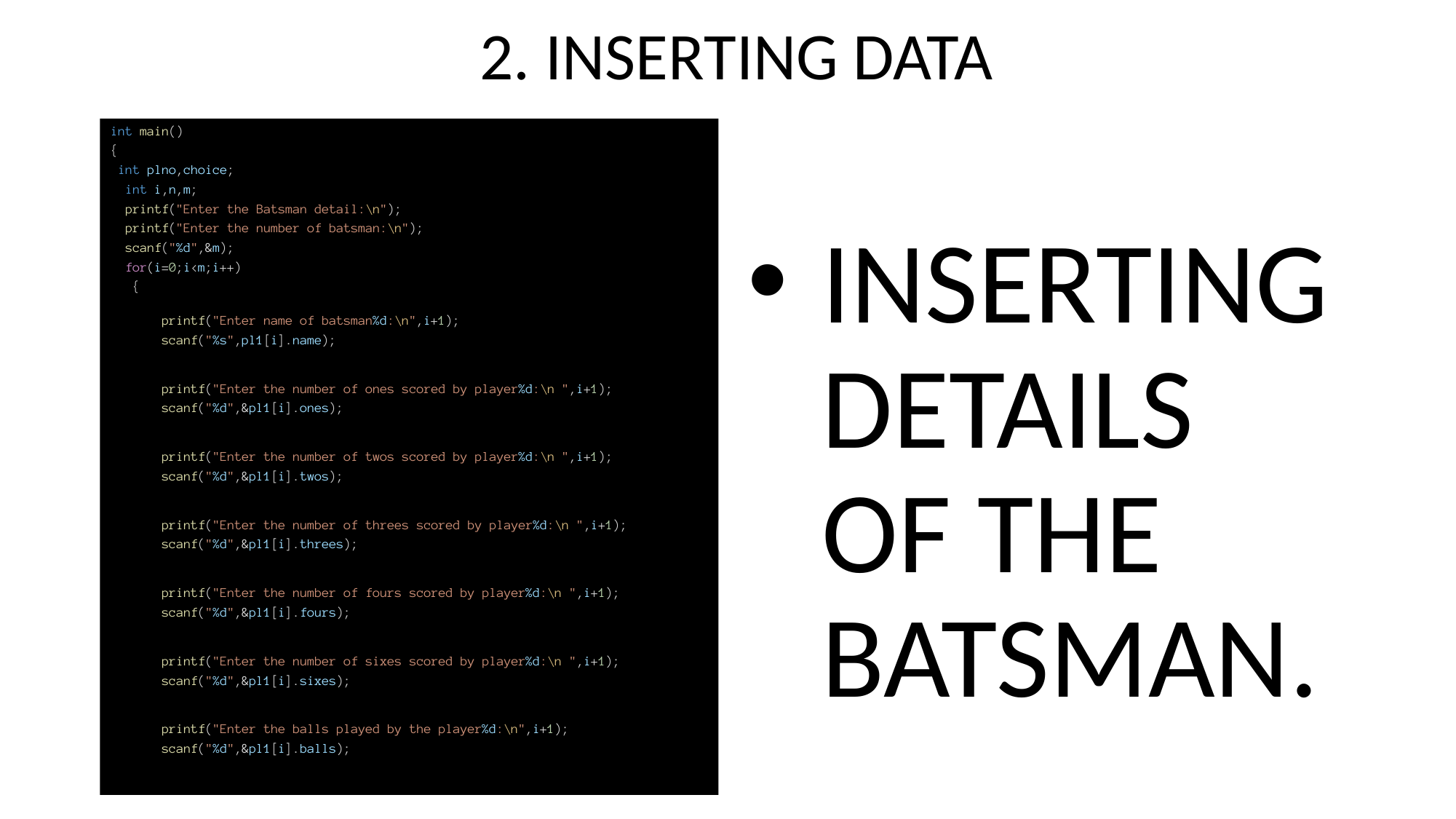

# 2. INSERTING DATA
int main()
{
 int plno,choice;
  int i,n,m;
  printf("Enter the Batsman detail:\n");
  printf("Enter the number of batsman:\n");
  scanf("%d",&m);
  for(i=0;i<m;i++)
   {
       printf("Enter name of batsman%d:\n",i+1);
       scanf("%s",pl1[i].name);
       printf("Enter the number of ones scored by player%d:\n ",i+1);
       scanf("%d",&pl1[i].ones);
       printf("Enter the number of twos scored by player%d:\n ",i+1);
       scanf("%d",&pl1[i].twos);
       printf("Enter the number of threes scored by player%d:\n ",i+1);
       scanf("%d",&pl1[i].threes);
       printf("Enter the number of fours scored by player%d:\n ",i+1);
       scanf("%d",&pl1[i].fours);
       printf("Enter the number of sixes scored by player%d:\n ",i+1);
       scanf("%d",&pl1[i].sixes);
       printf("Enter the balls played by the player%d:\n",i+1);
       scanf("%d",&pl1[i].balls);

INSERTING DETAILS OF THE BATSMAN.